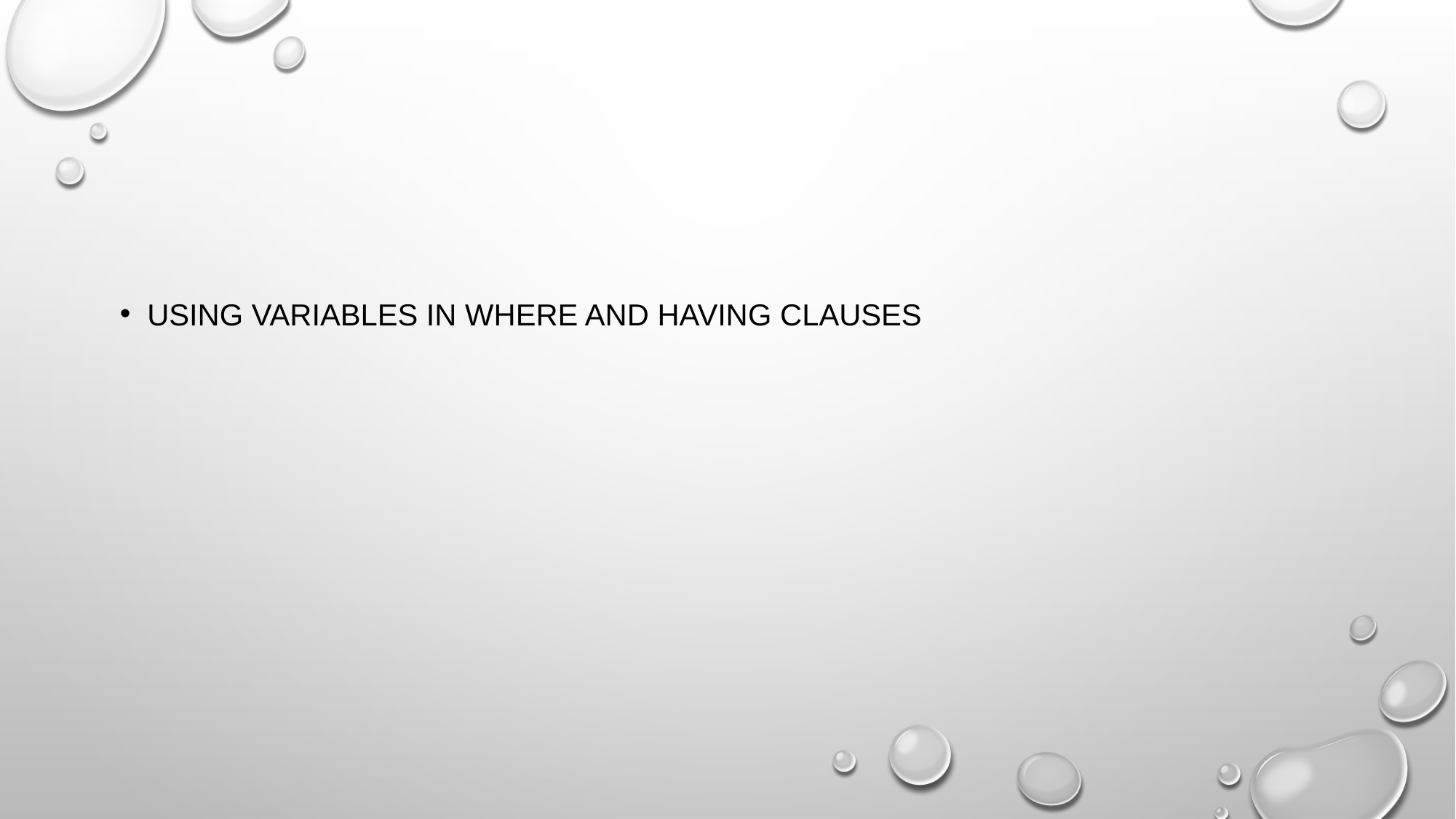

#
Using Variables in WHERE and HAVING Clauses